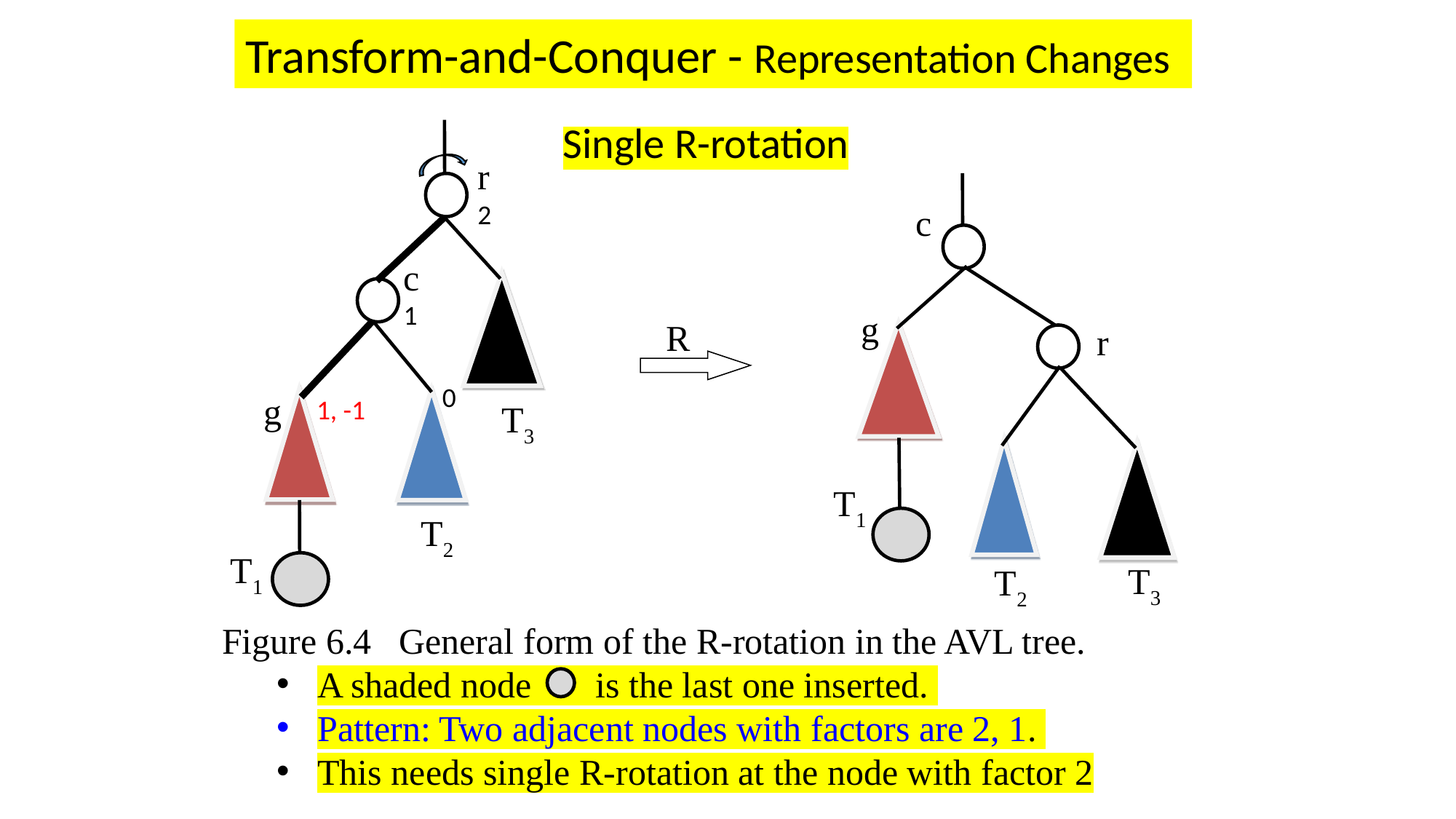

Transform-and-Conquer - Representation Changes
 Single R-rotation

r2

c

c1

g
R
r

0
g
1, -1

T3

T1

T2

T1
T3

T2
Figure 6.4   General form of the R-rotation in the AVL tree.
A shaded node       is the last one inserted.
Pattern: Two adjacent nodes with factors are 2, 1.
This needs single R-rotation at the node with factor 2